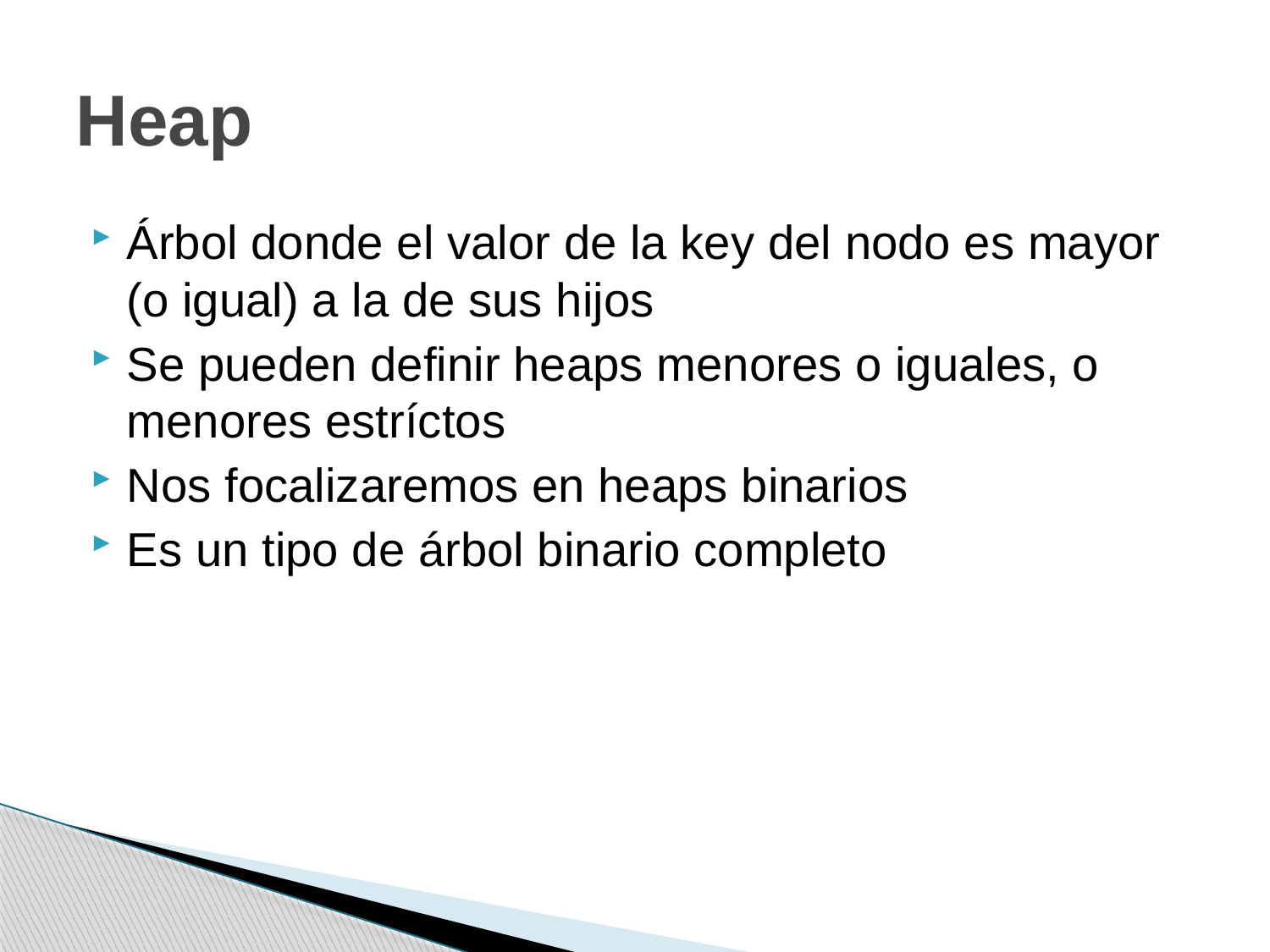

# Heap
Árbol donde el valor de la key del nodo es mayor (o igual) a la de sus hijos
Se pueden definir heaps menores o iguales, o menores estríctos
Nos focalizaremos en heaps binarios
Es un tipo de árbol binario completo